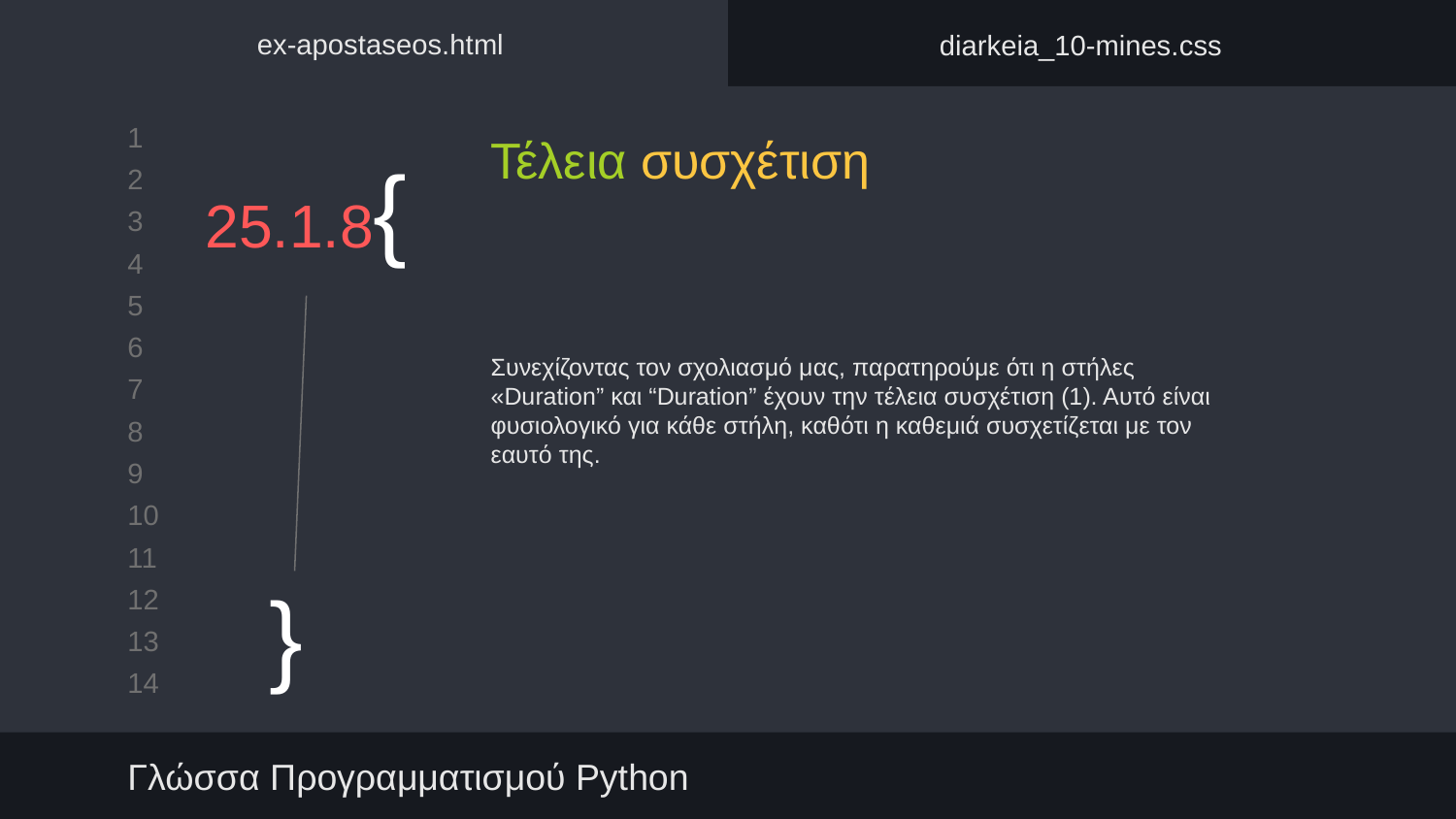

ex-apostaseos.html
diarkeia_10-mines.css
Τέλεια συσχέτιση
# 25.1.8{
Συνεχίζοντας τον σχολιασμό μας, παρατηρούμε ότι η στήλες «Duration” και “Duration” έχουν την τέλεια συσχέτιση (1). Αυτό είναι φυσιολογικό για κάθε στήλη, καθότι η καθεμιά συσχετίζεται με τον εαυτό της.
}
Γλώσσα Προγραμματισμού Python